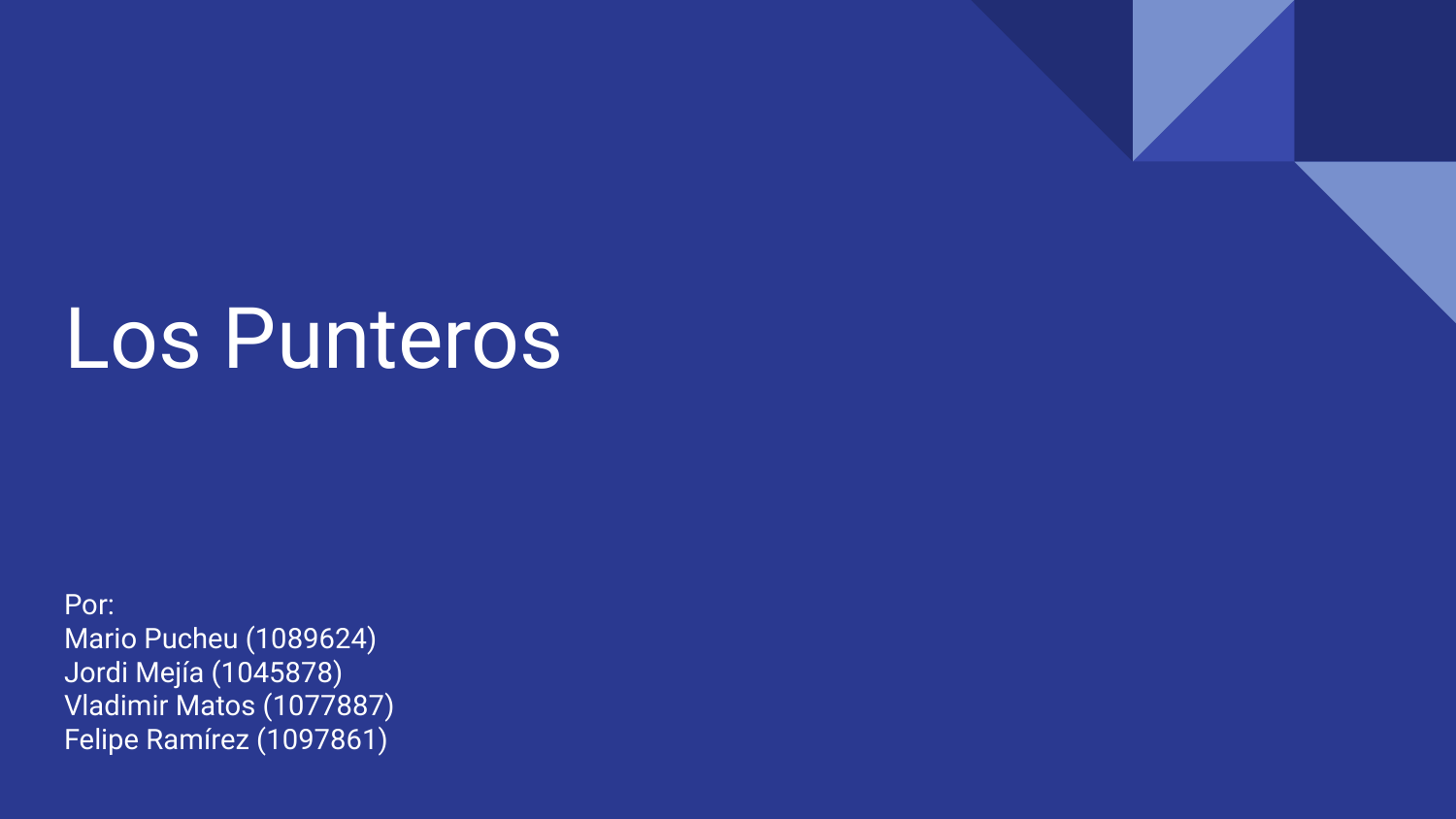

# Los Punteros

Por:
Mario Pucheu (1089624)
Jordi Mejía (1045878)
Vladimir Matos (1077887)
Felipe Ramírez (1097861)